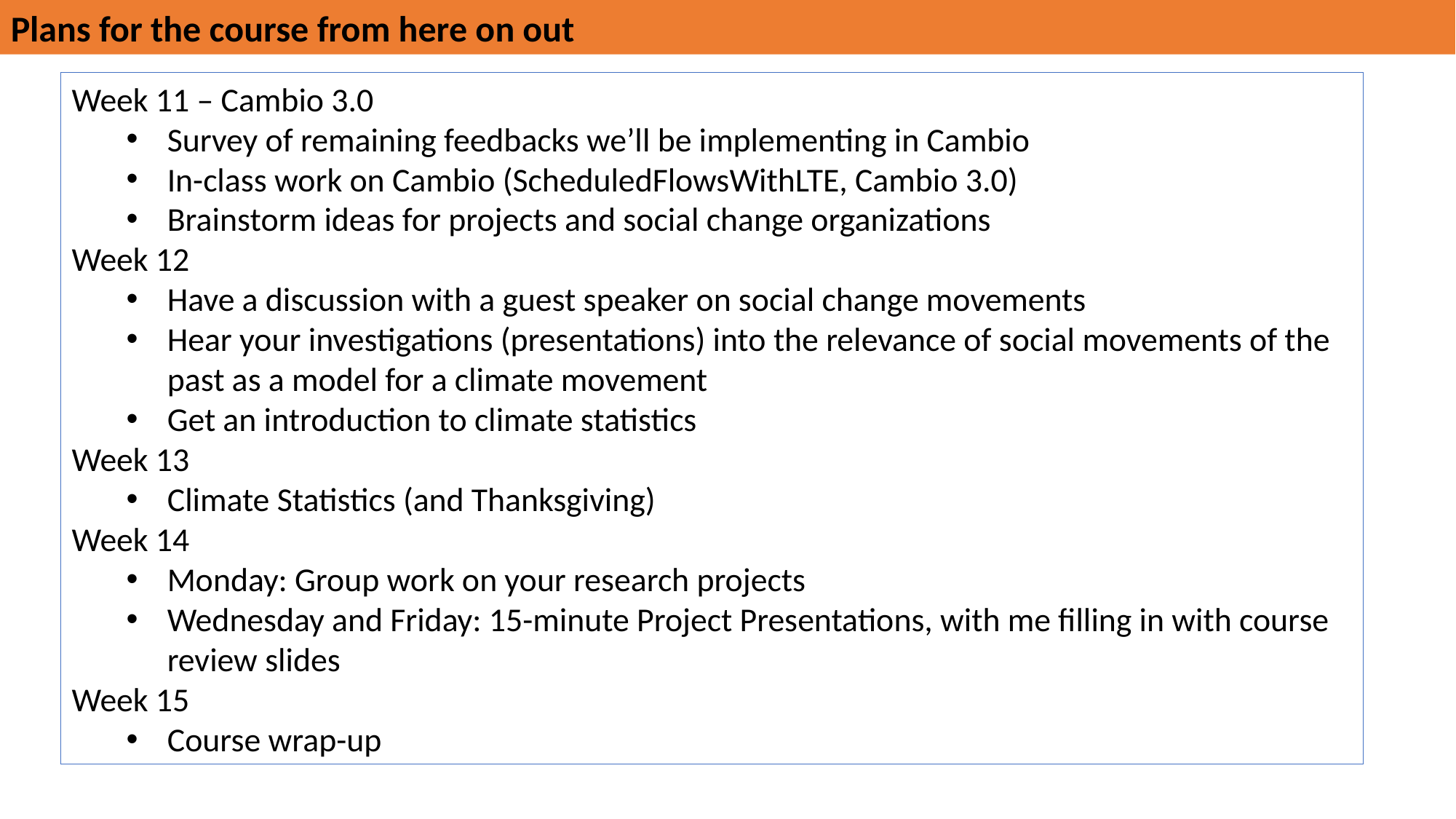

Plans for the course from here on out
Week 11 – Cambio 3.0
Survey of remaining feedbacks we’ll be implementing in Cambio
In-class work on Cambio (ScheduledFlowsWithLTE, Cambio 3.0)
Brainstorm ideas for projects and social change organizations
Week 12
Have a discussion with a guest speaker on social change movements
Hear your investigations (presentations) into the relevance of social movements of the past as a model for a climate movement
Get an introduction to climate statistics
Week 13
Climate Statistics (and Thanksgiving)
Week 14
Monday: Group work on your research projects
Wednesday and Friday: 15-minute Project Presentations, with me filling in with course review slides
Week 15
Course wrap-up